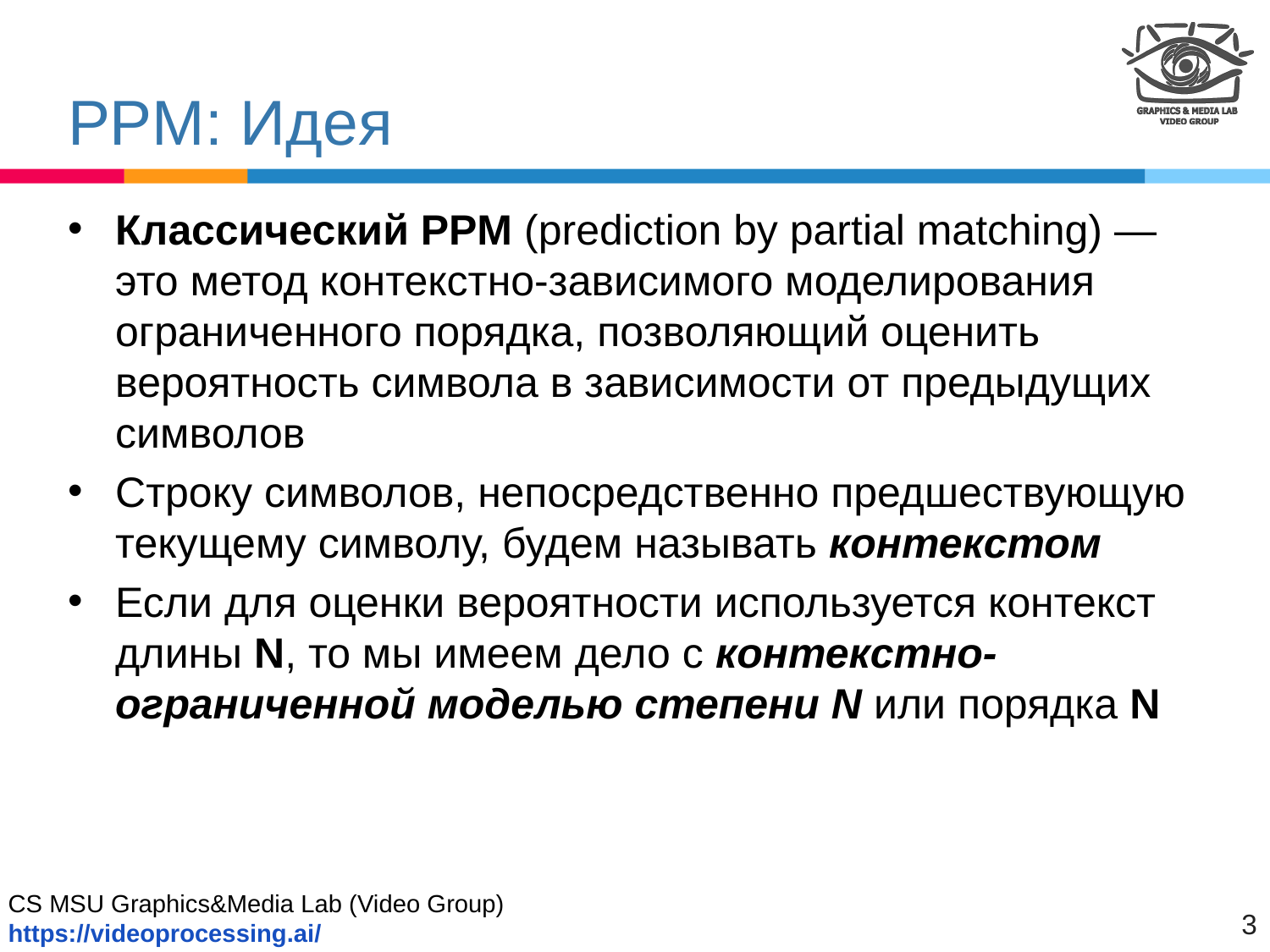

# PPM: Идея
Классический PPM (prediction by partial matching) — это метод контекстно-зависимого моделирования ограниченного порядка, позволяющий оценить вероятность символа в зависимости от предыдущих символов
Строку символов, непосредственно предшествующую текущему символу, будем называть контекстом
Если для оценки вероятности используется контекст длины N, то мы имеем дело с контекстно-ограниченной моделью степени N или порядка N
3